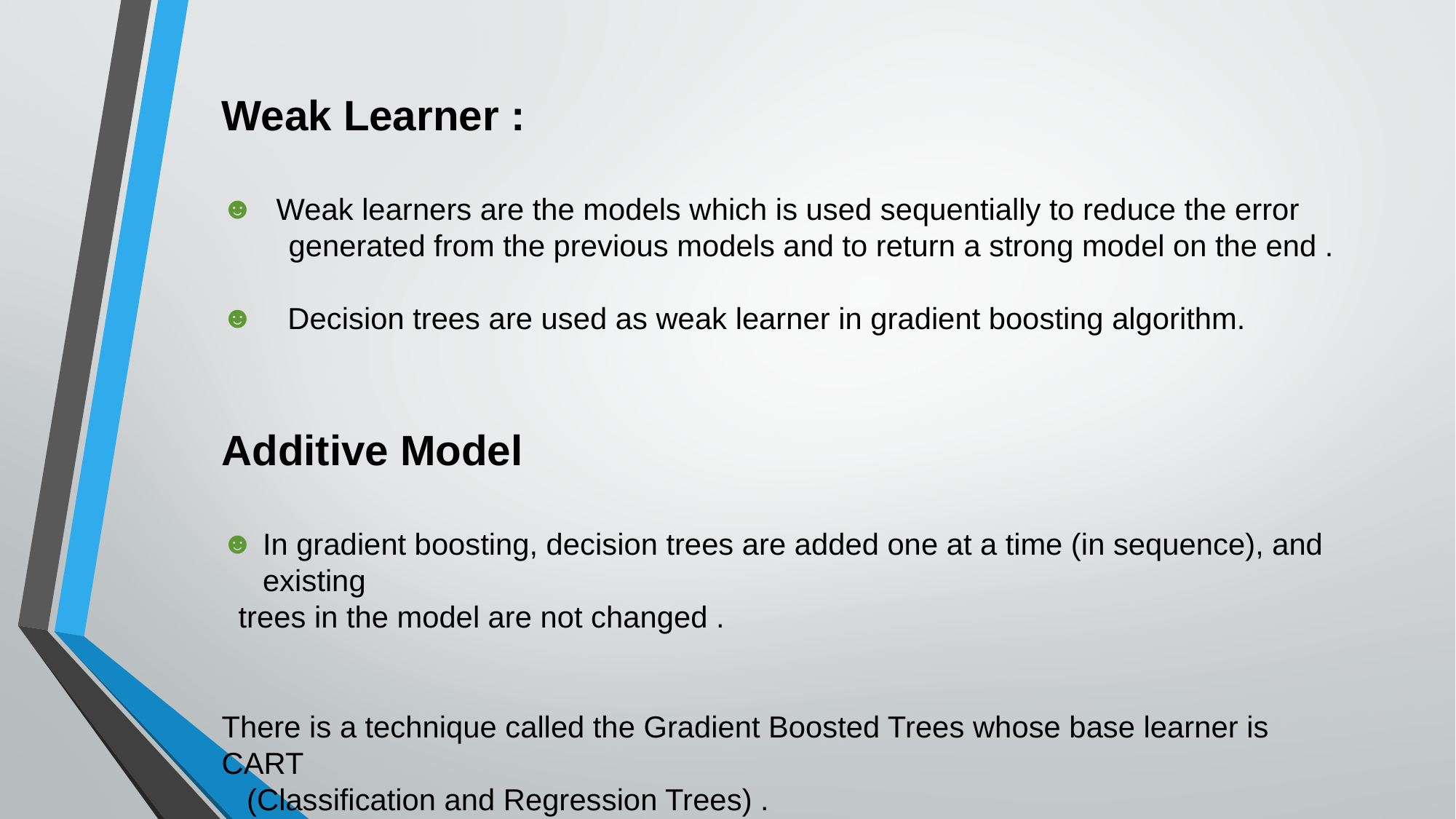

Weak Learner :

Weak learners are the models which is used sequentially to reduce the error
        generated from the previous models and to return a strong model on the end .

   Decision trees are used as weak learner in gradient boosting algorithm.

Additive Model

In gradient boosting, decision trees are added one at a time (in sequence), and existing
  trees in the model are not changed .

There is a technique called the Gradient Boosted Trees whose base learner is CART
   (Classification and Regression Trees) .